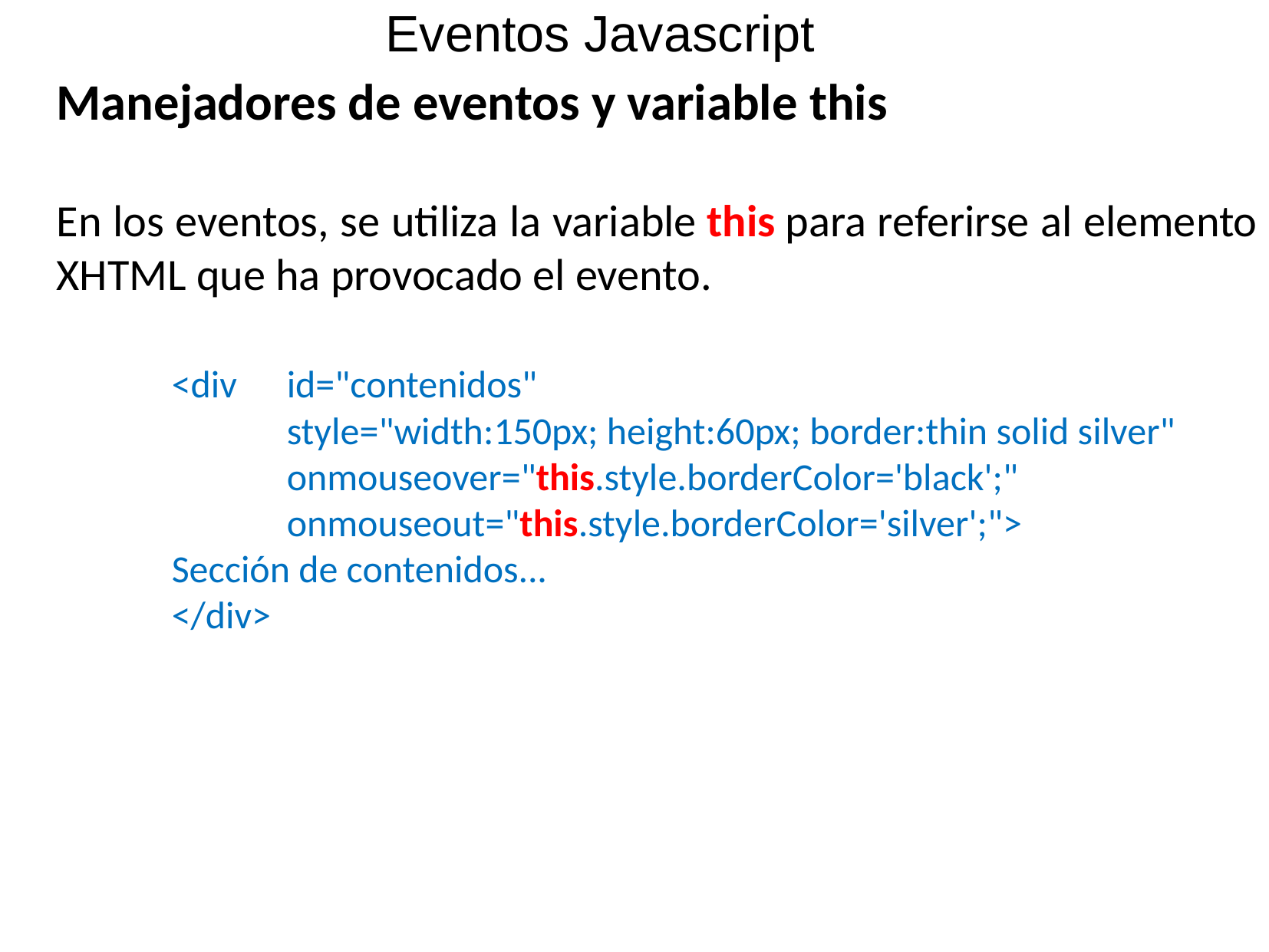

Eventos Javascript
Manejadores de eventos y variable this

En los eventos, se utiliza la variable this para referirse al elemento XHTML que ha provocado el evento.

	<div 	id="contenidos"
		style="width:150px; height:60px; border:thin solid silver"
		onmouseover="this.style.borderColor='black';" 				onmouseout="this.style.borderColor='silver';">
	Sección de contenidos...
	</div>